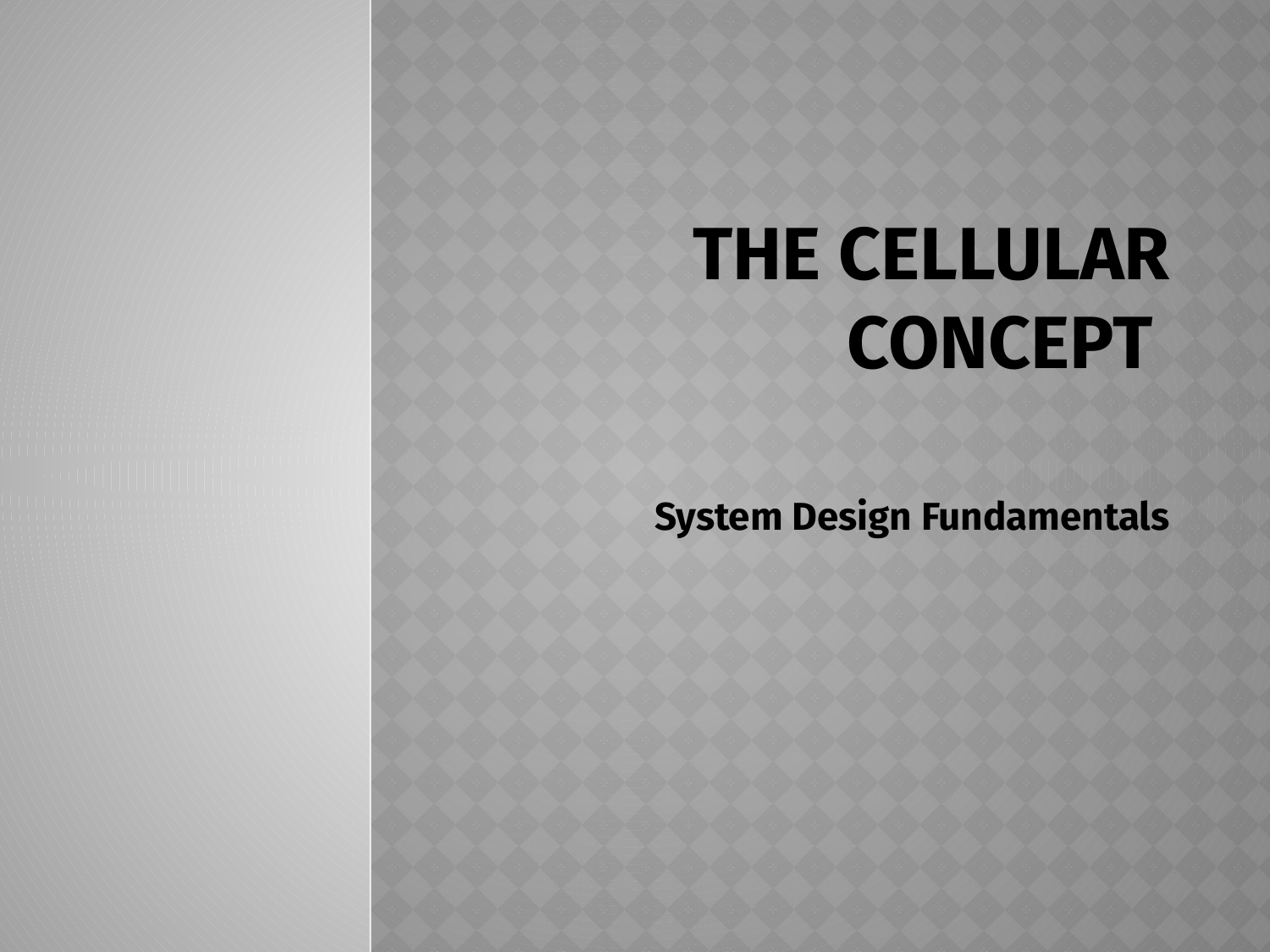

# The Cellular Concept
System Design Fundamentals